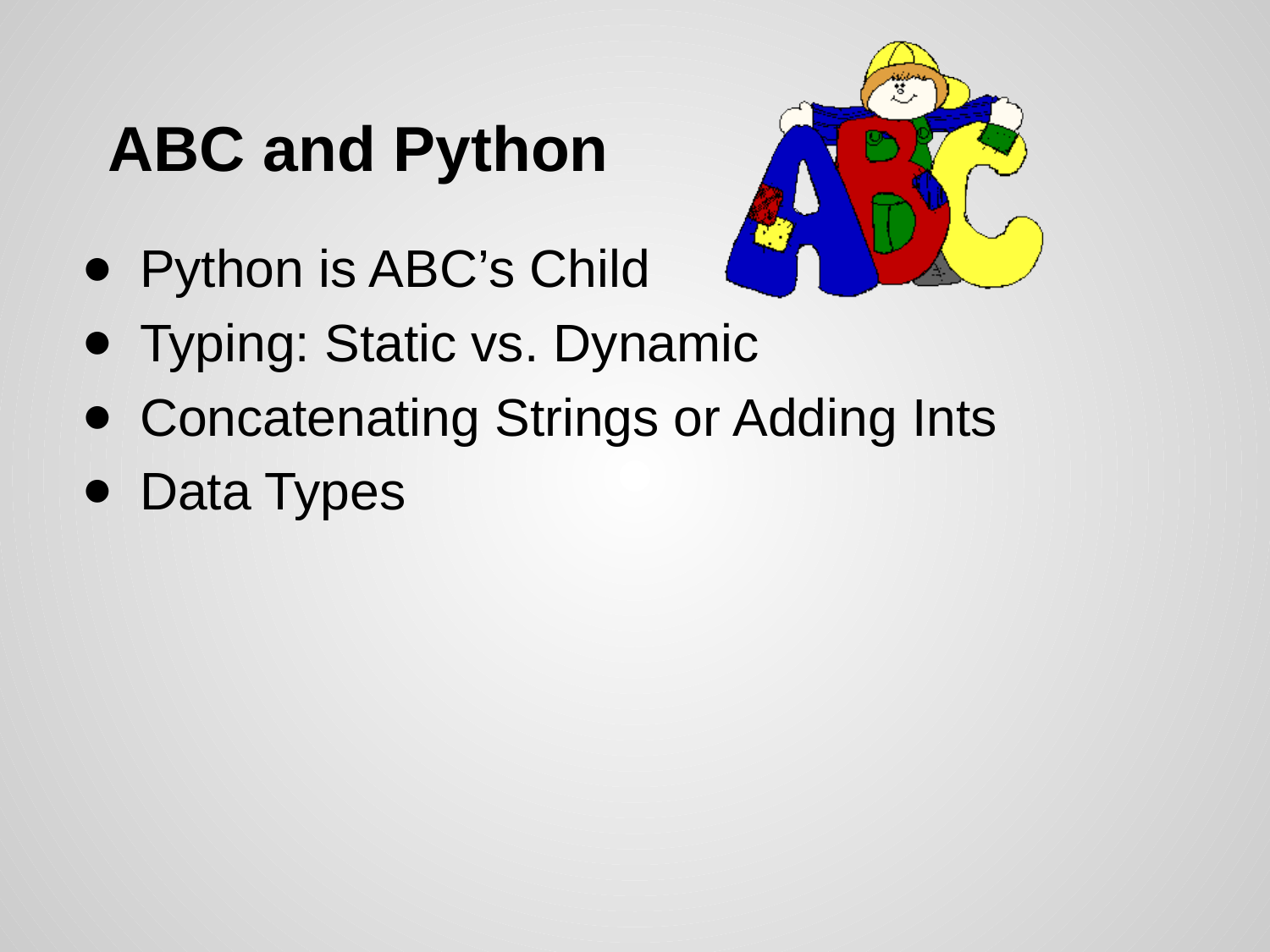

# ABC and Python

Python is ABC’s Child
Typing: Static vs. Dynamic
Concatenating Strings or Adding Ints
Data Types